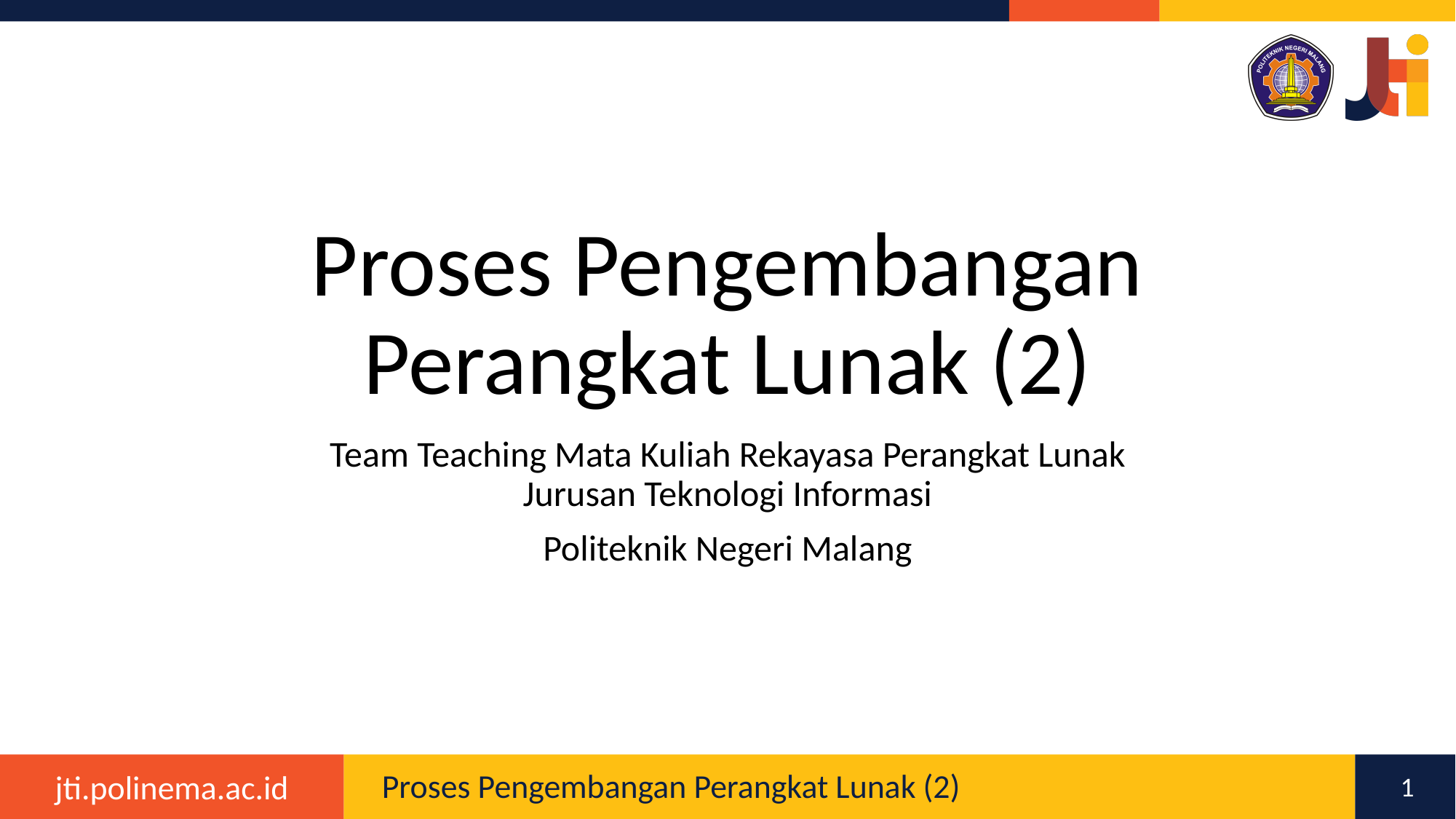

# Proses Pengembangan Perangkat Lunak (2)
Team Teaching Mata Kuliah Rekayasa Perangkat Lunak
Jurusan Teknologi Informasi
Politeknik Negeri Malang
Proses Pengembangan Perangkat Lunak (2)
1